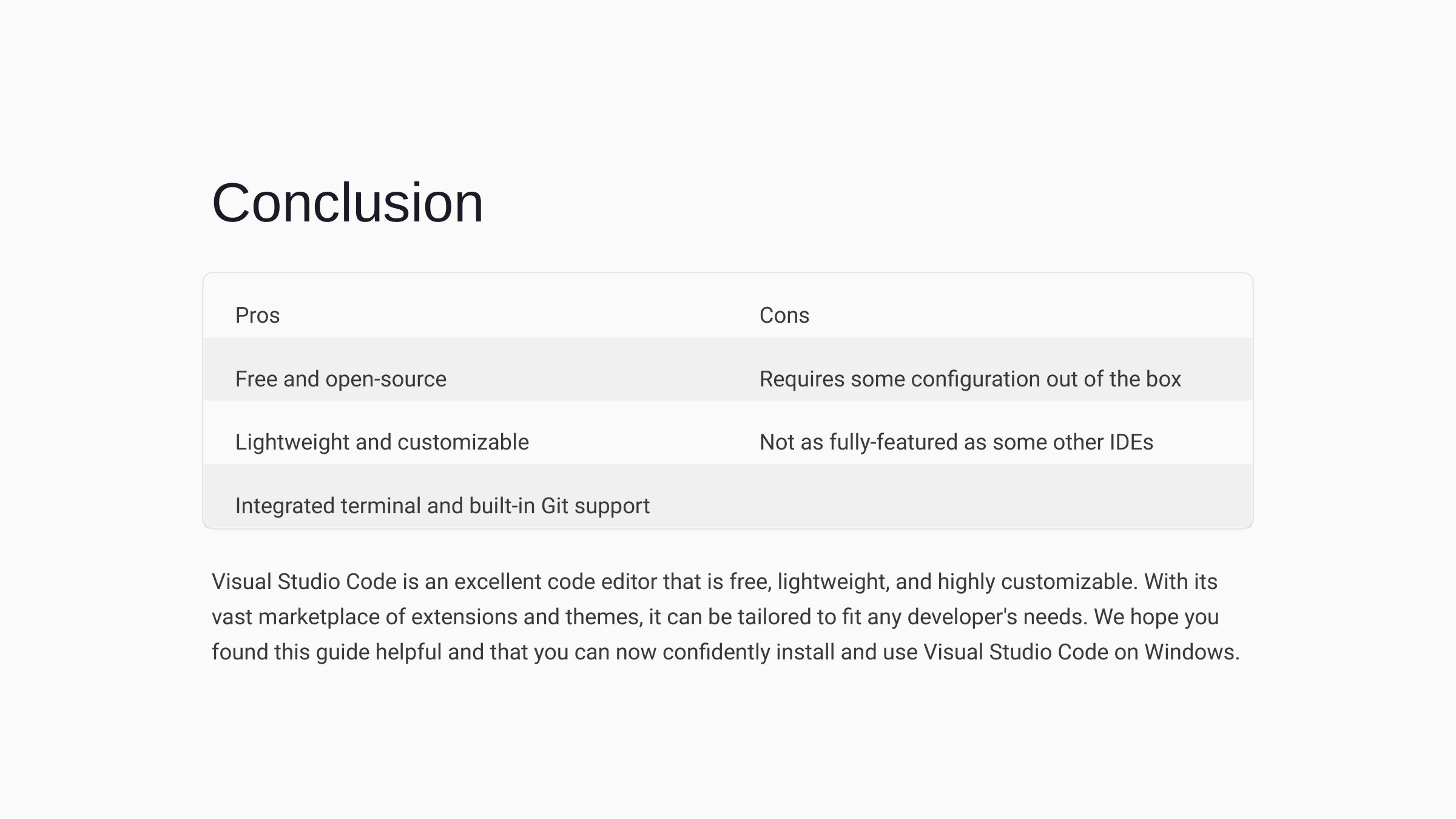

Conclusion

Pros
Cons

Free and open-source
Requires some configuration out of the box

Lightweight and customizable
Not as fully-featured as some other IDEs

Integrated terminal and built-in Git support

Visual Studio Code is an excellent code editor that is free, lightweight, and highly customizable. With its vast marketplace of extensions and themes, it can be tailored to fit any developer's needs. We hope you found this guide helpful and that you can now confidently install and use Visual Studio Code on Windows.